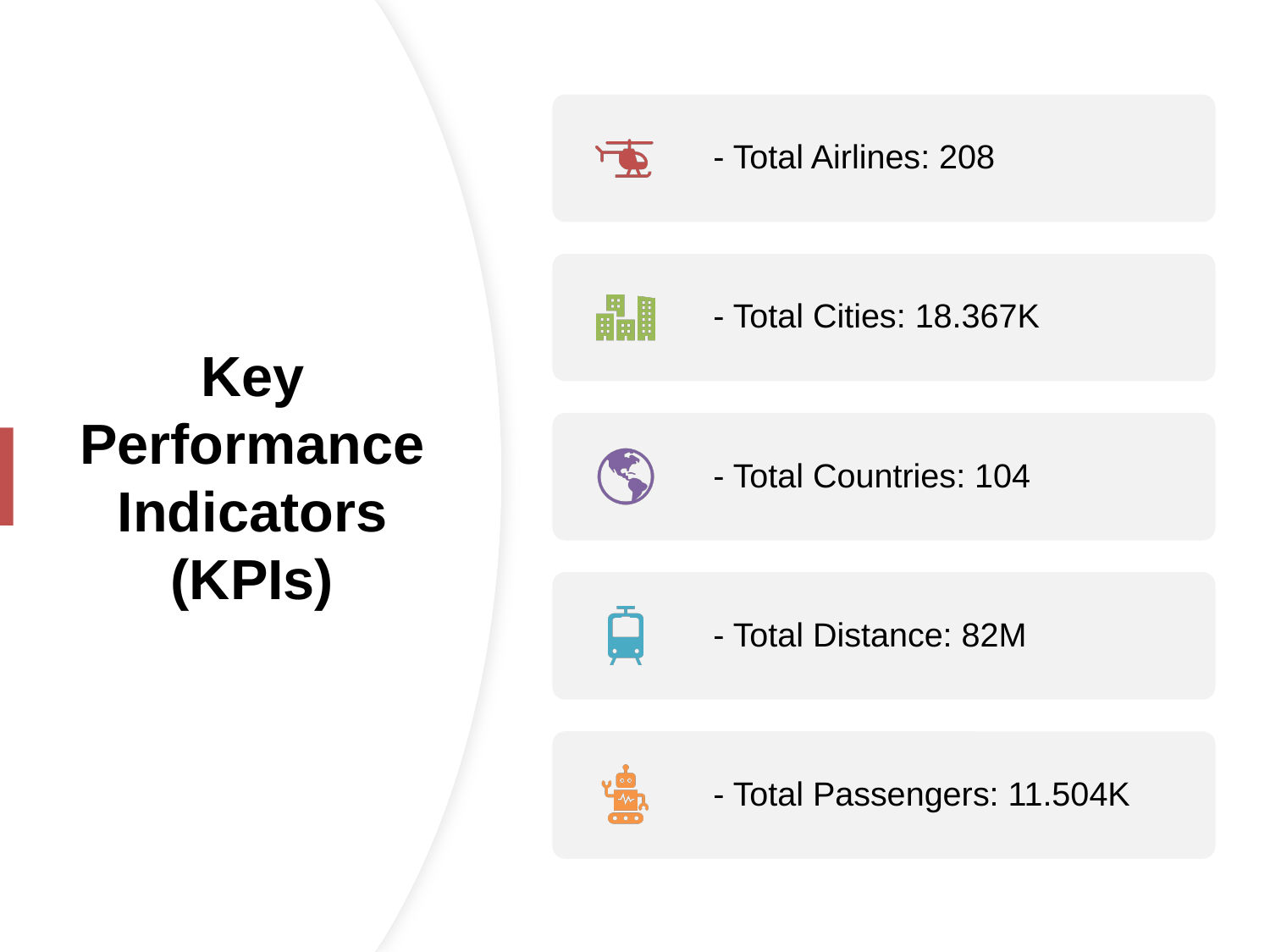

- Total Airlines: 208
- Total Cities: 18.367K
- Total Countries: 104
- Total Distance: 82M
- Total Passengers: 11.504K
# Key Performance Indicators (KPIs)